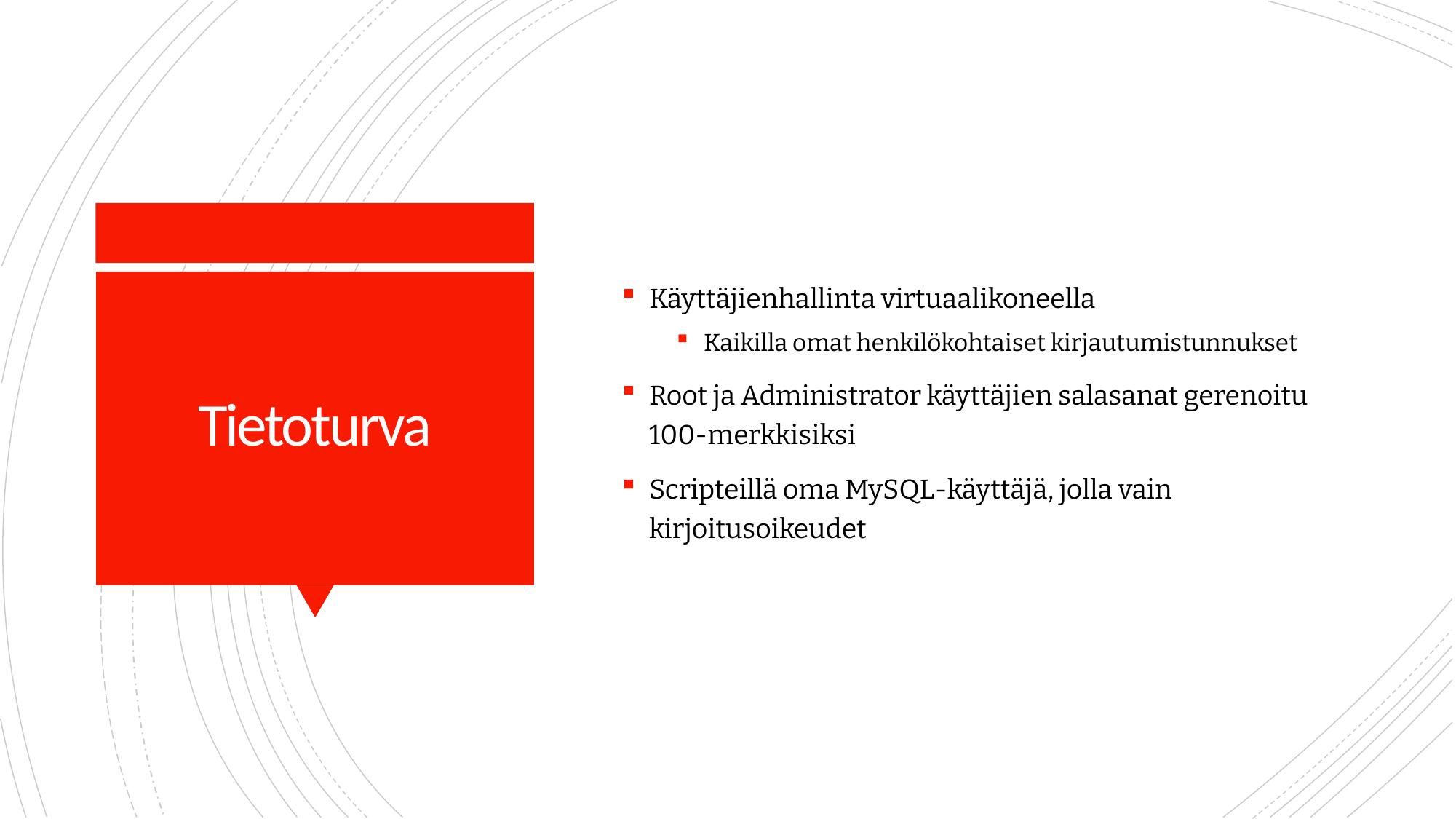

Käyttäjienhallinta virtuaalikoneella
Kaikilla omat henkilökohtaiset kirjautumistunnukset
Root ja Administrator käyttäjien salasanat gerenoitu 100-merkkisiksi
Scripteillä oma MySQL-käyttäjä, jolla vain kirjoitusoikeudet
# Tietoturva